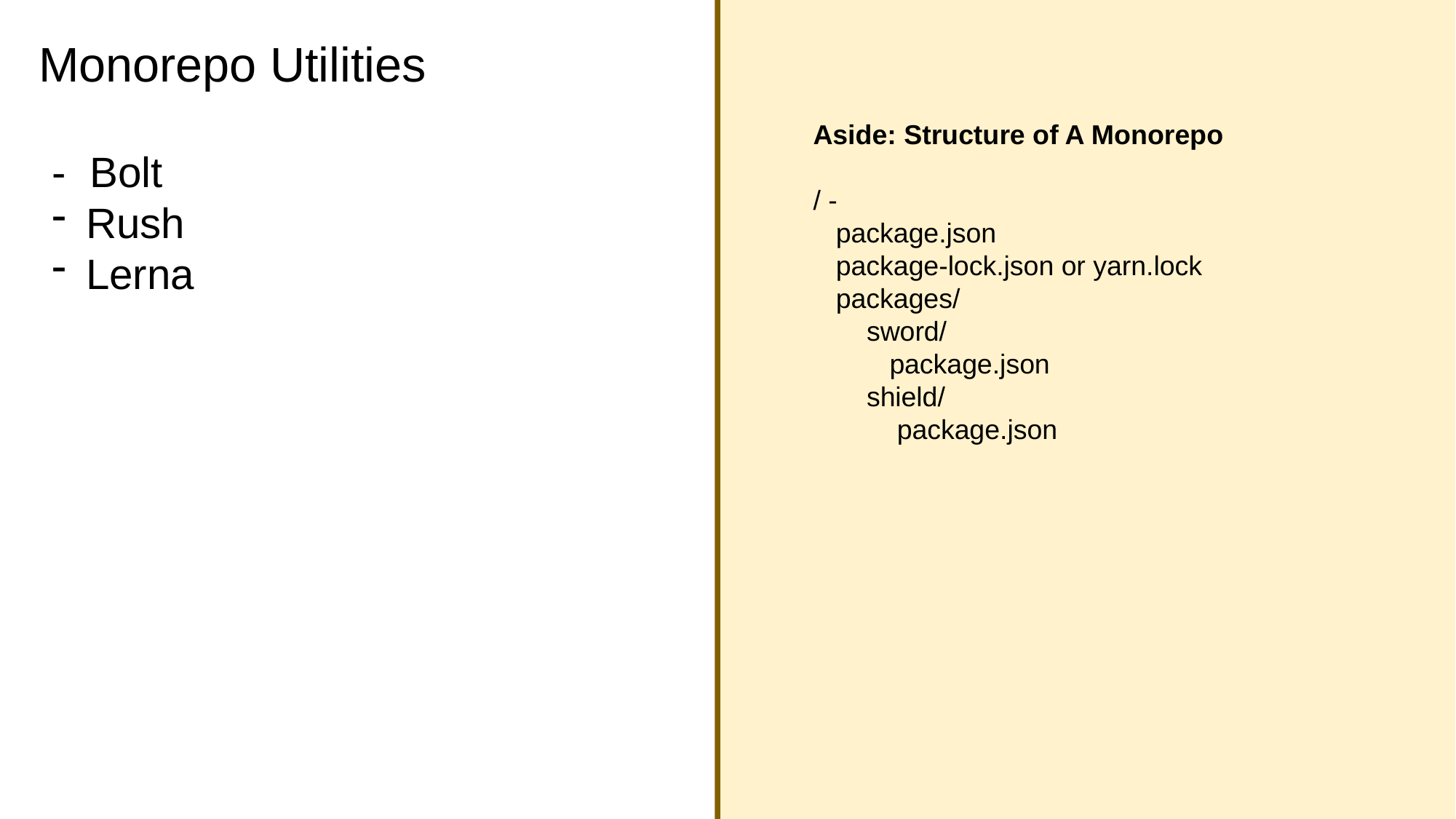

Monorepo Utilities
Aside: Structure of A Monorepo

/ -
   package.json
   package-lock.json or yarn.lock
   packages/
       sword/
          package.json
       shield/
           package.json

-  Bolt
Rush
Lerna